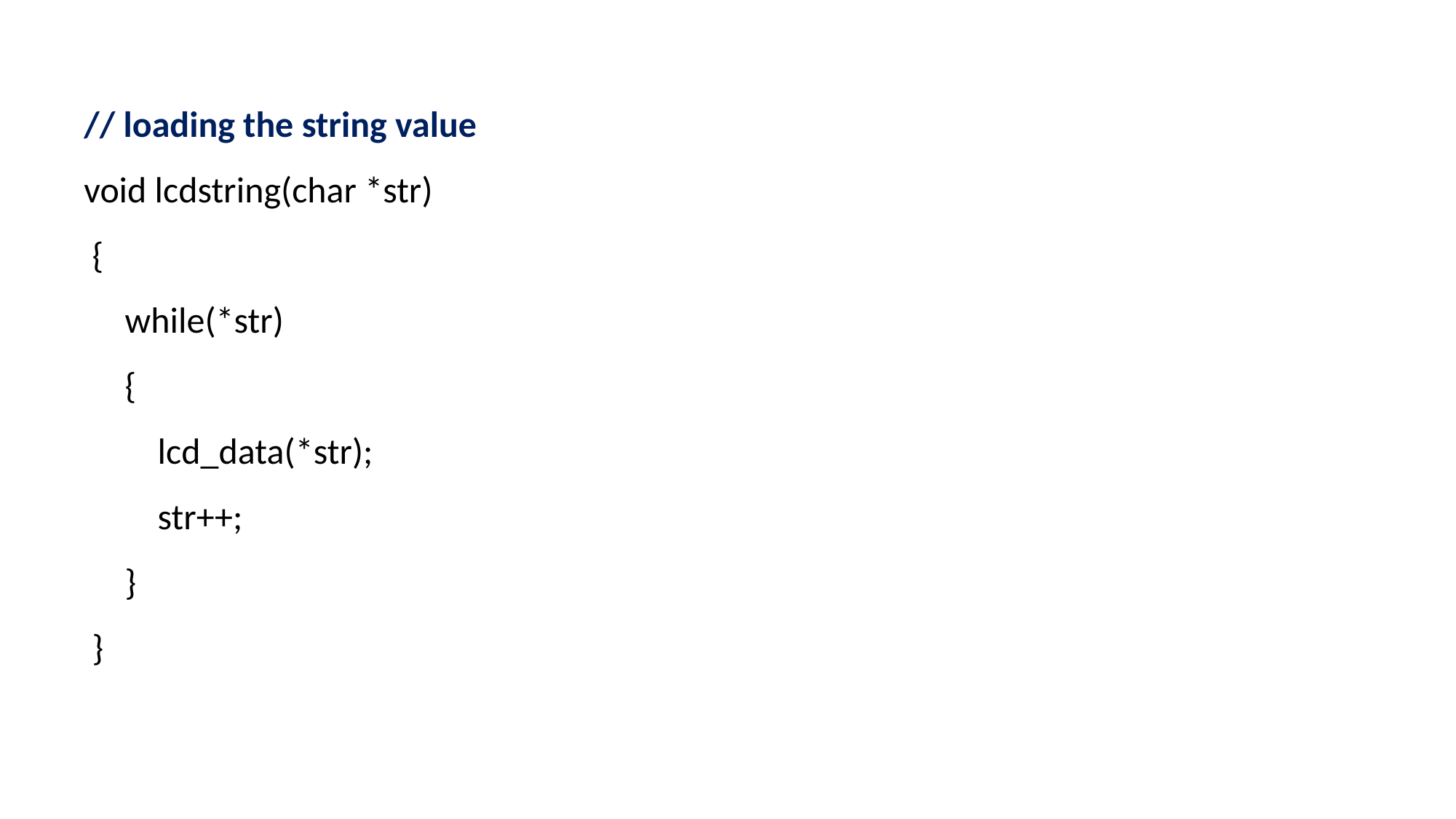

// loading the string value
void lcdstring(char *str)
 {
     while(*str)
     {
         lcd_data(*str);
         str++;
     }
 }